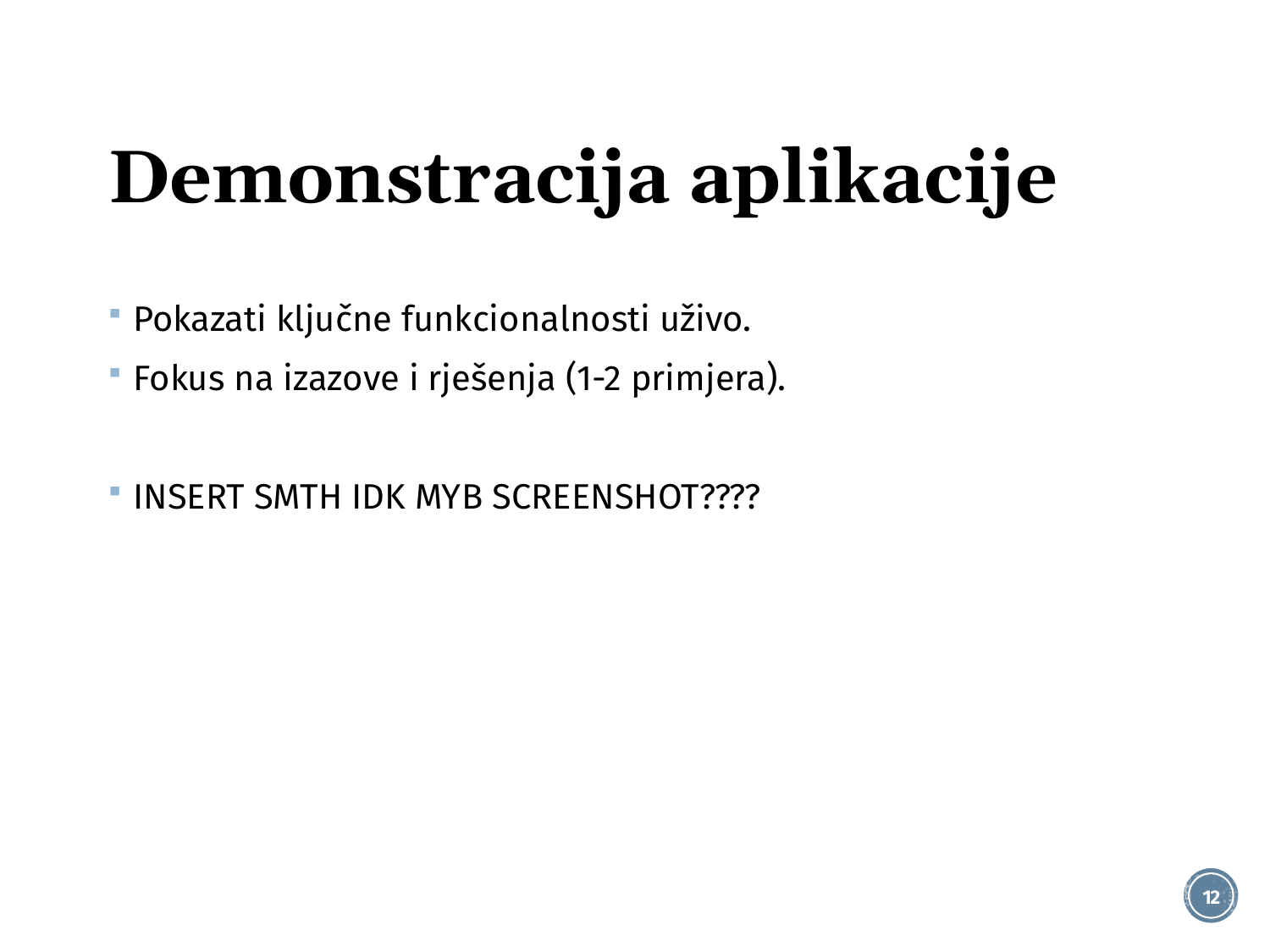

# Demonstracija aplikacije
Pokazati ključne funkcionalnosti uživo.
Fokus na izazove i rješenja (1-2 primjera).

INSERT SMTH IDK MYB SCREENSHOT????
12